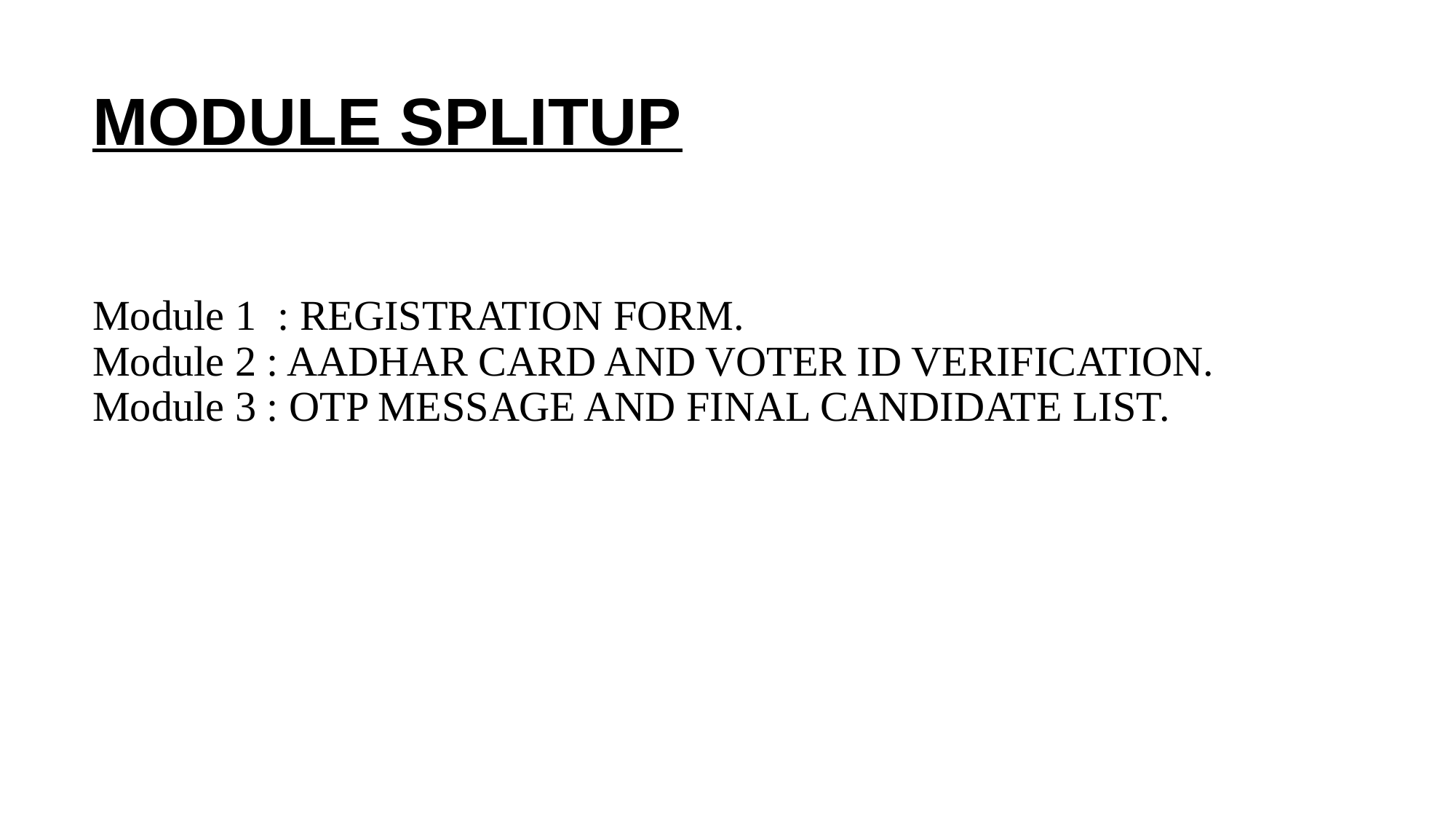

MODULE SPLITUP
# Module 1  : REGISTRATION FORM. Module 2 : AADHAR CARD AND VOTER ID VERIFICATION. Module 3 : OTP MESSAGE AND FINAL CANDIDATE LIST.